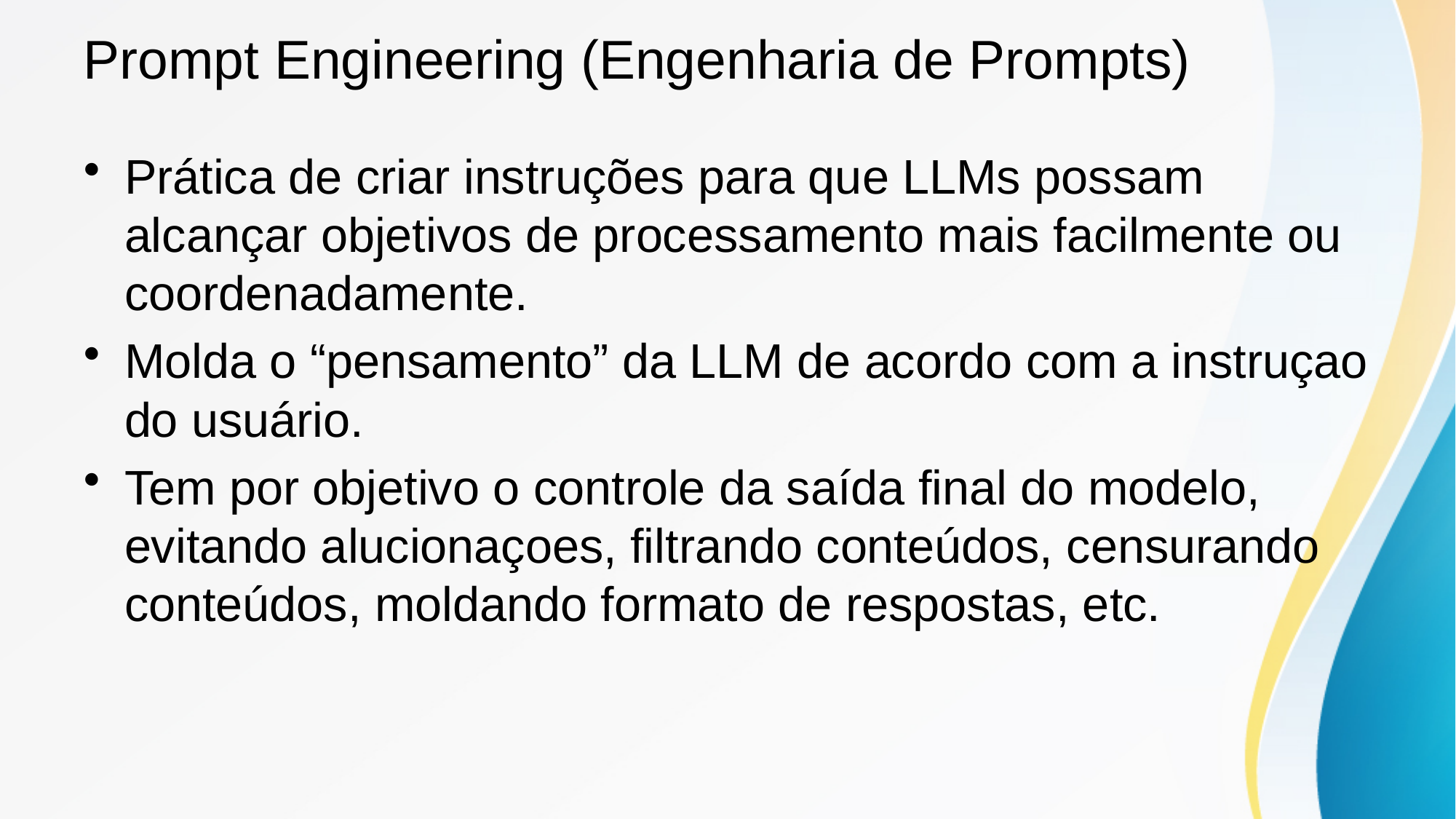

# Prompt Engineering (Engenharia de Prompts)
Prática de criar instruções para que LLMs possam alcançar objetivos de processamento mais facilmente ou coordenadamente.
Molda o “pensamento” da LLM de acordo com a instruçao do usuário.
Tem por objetivo o controle da saída final do modelo,  evitando alucionaçoes, filtrando conteúdos, censurando conteúdos, moldando formato de respostas, etc.